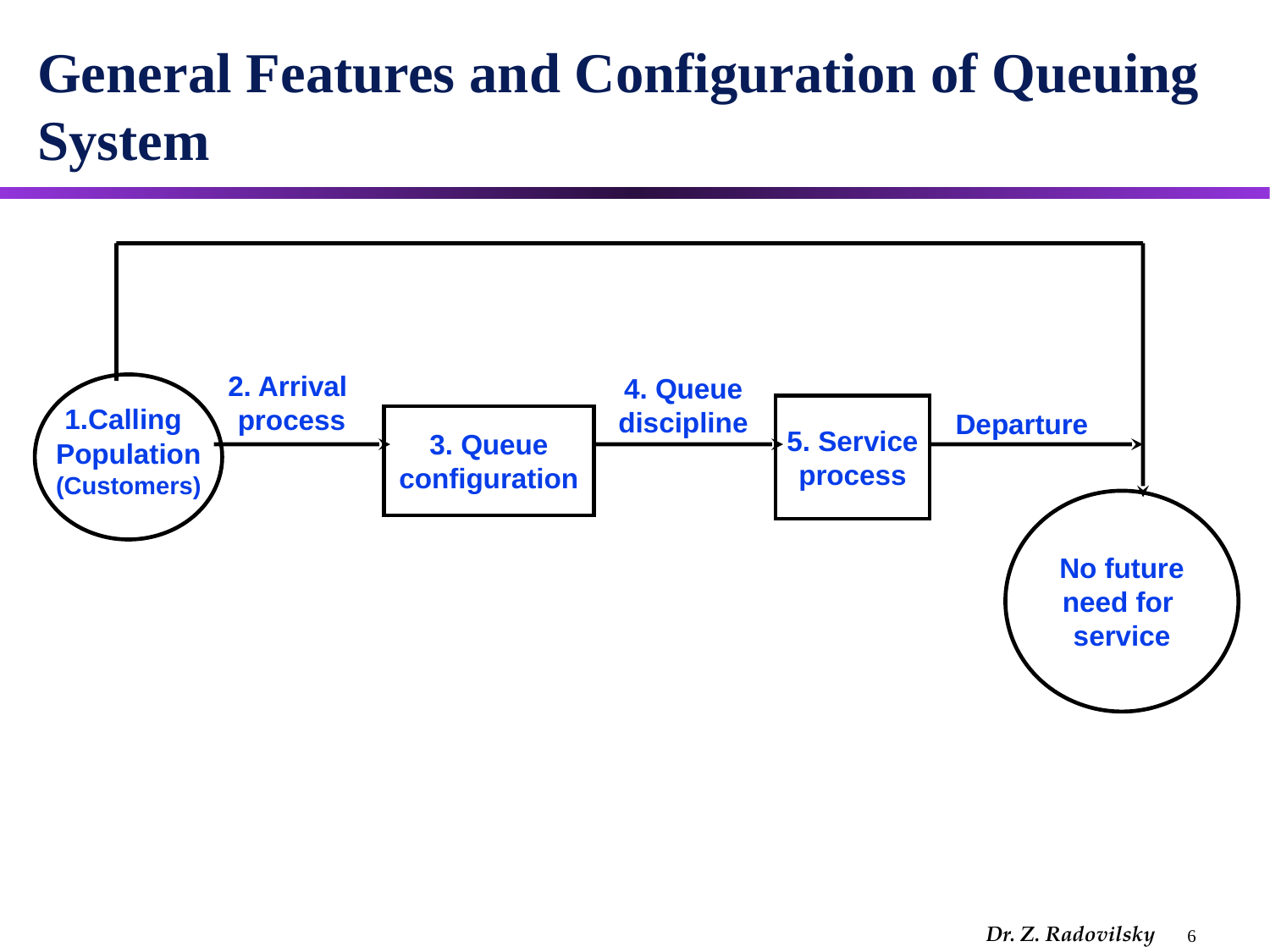

# General Features and Configuration of Queuing System

2. Arrival
process
4. Queue
discipline

Departure
 1.Calling
Population
(Customers)
5. Service
process
3. Queue
configuration

No future
need for
service